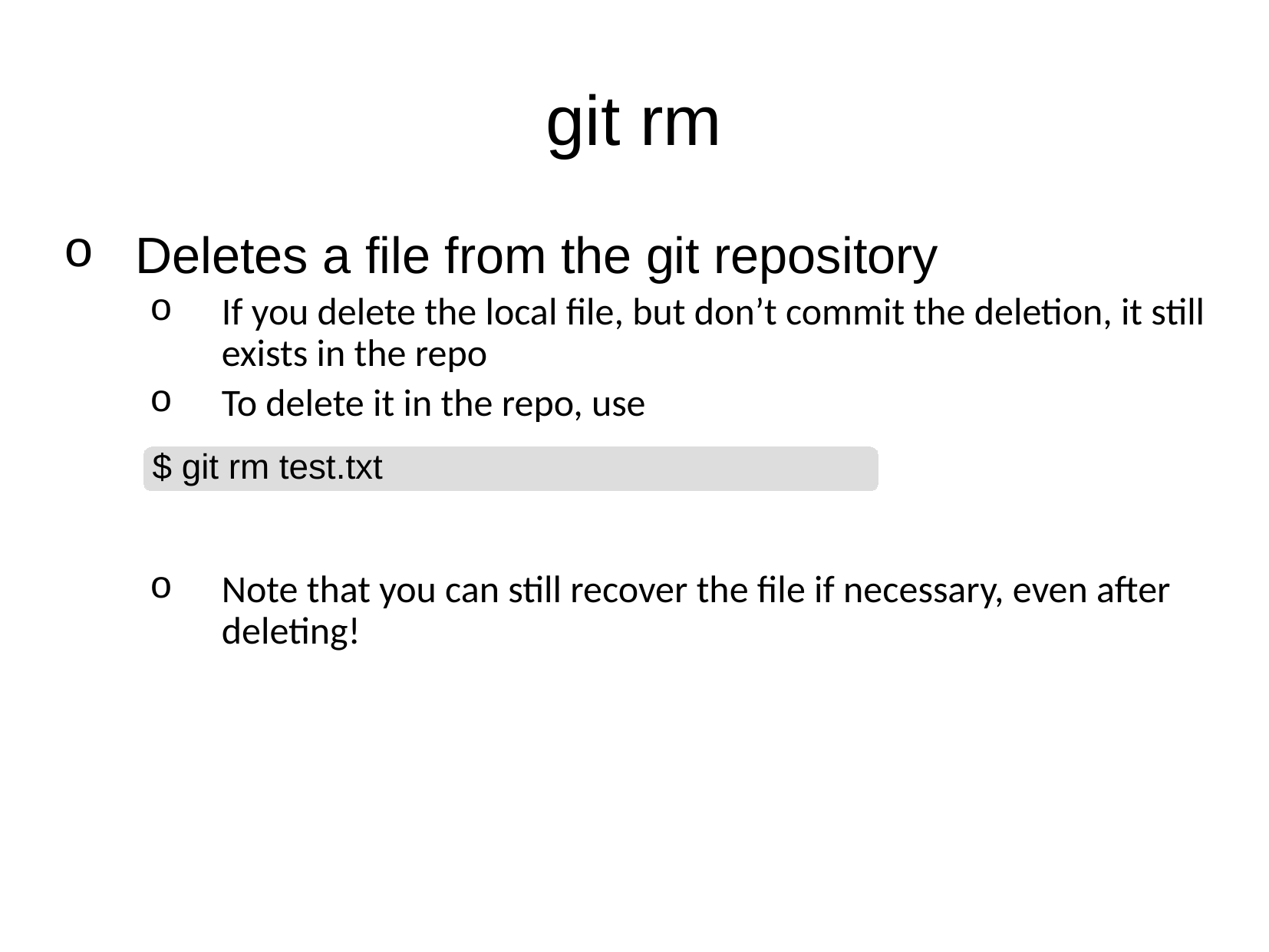

# git rm
Deletes a file from the git repository
If you delete the local file, but don’t commit the deletion, it still exists in the repo
To delete it in the repo, use

Note that you can still recover the file if necessary, even after deleting!

$ git rm test.txt